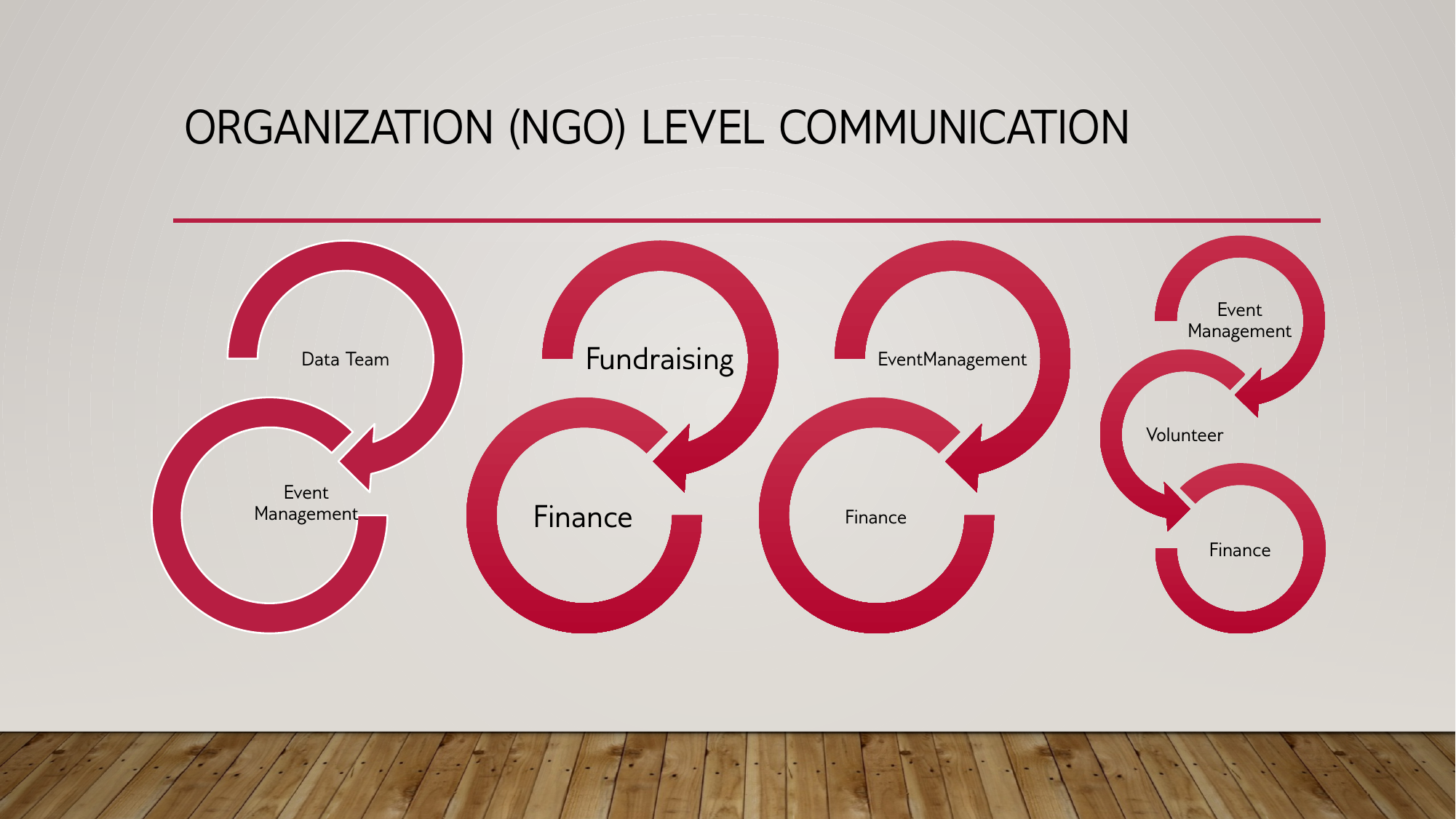

# Organization (NGO) Level Communication

Data Team

Event Management

Event Management

Fundraising

EventManagement

Volunteer

Finance

Finance

Finance